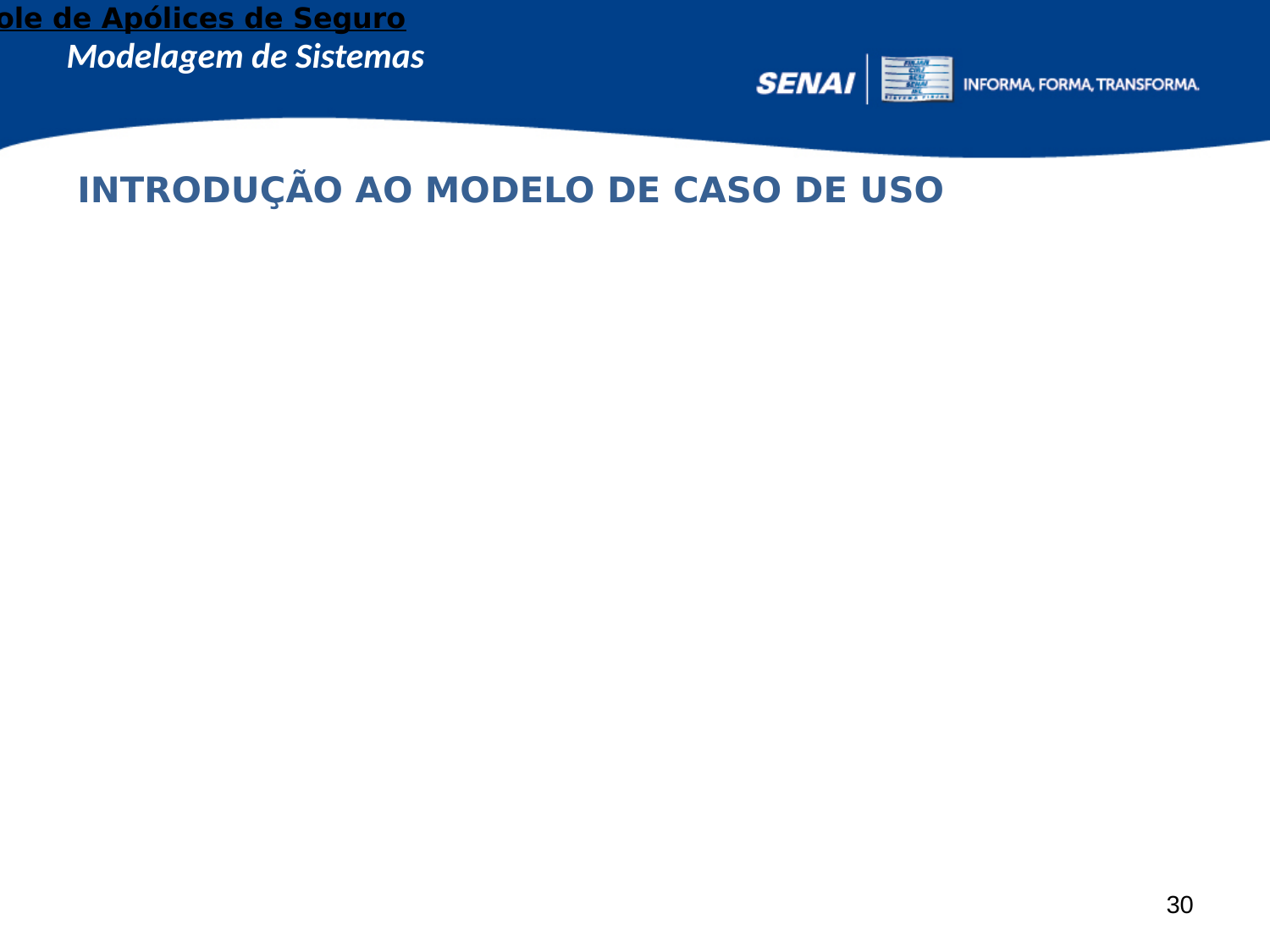

INTRODUÇÃO AO MODELO DE CASO DE USO
 Exerc.1: Sistema e Controle de Apólices de Seguro

Imagine um sistema de controle de apólices de seguro para veículos.

	Um cliente ou veículo pode ser cadastrado, alterado, consultado ou 	excluído.

	Há interação entre o cliente e o corretor, onde o cliente fornece as 	informações pessoais e do veículo que pretende segurar e o corretor 	insere as informações no sistema.

	Após isso, o vistoriador verifica o veículo em questão e emite um 	parecer.

30